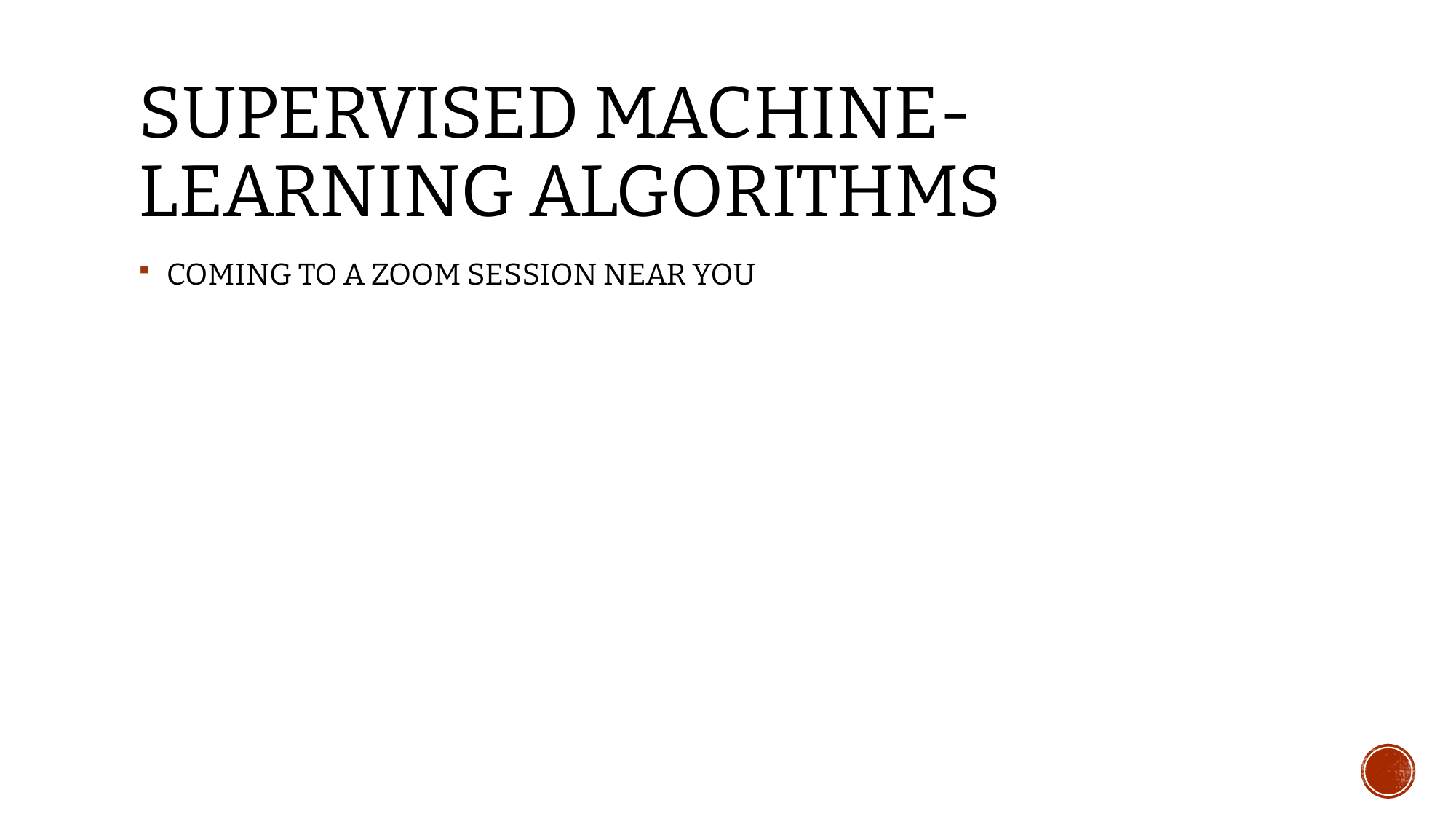

# SUPERVISED MACHINE-LEARNING ALGORITHMS
 COMING TO A ZOOM SESSION NEAR YOU